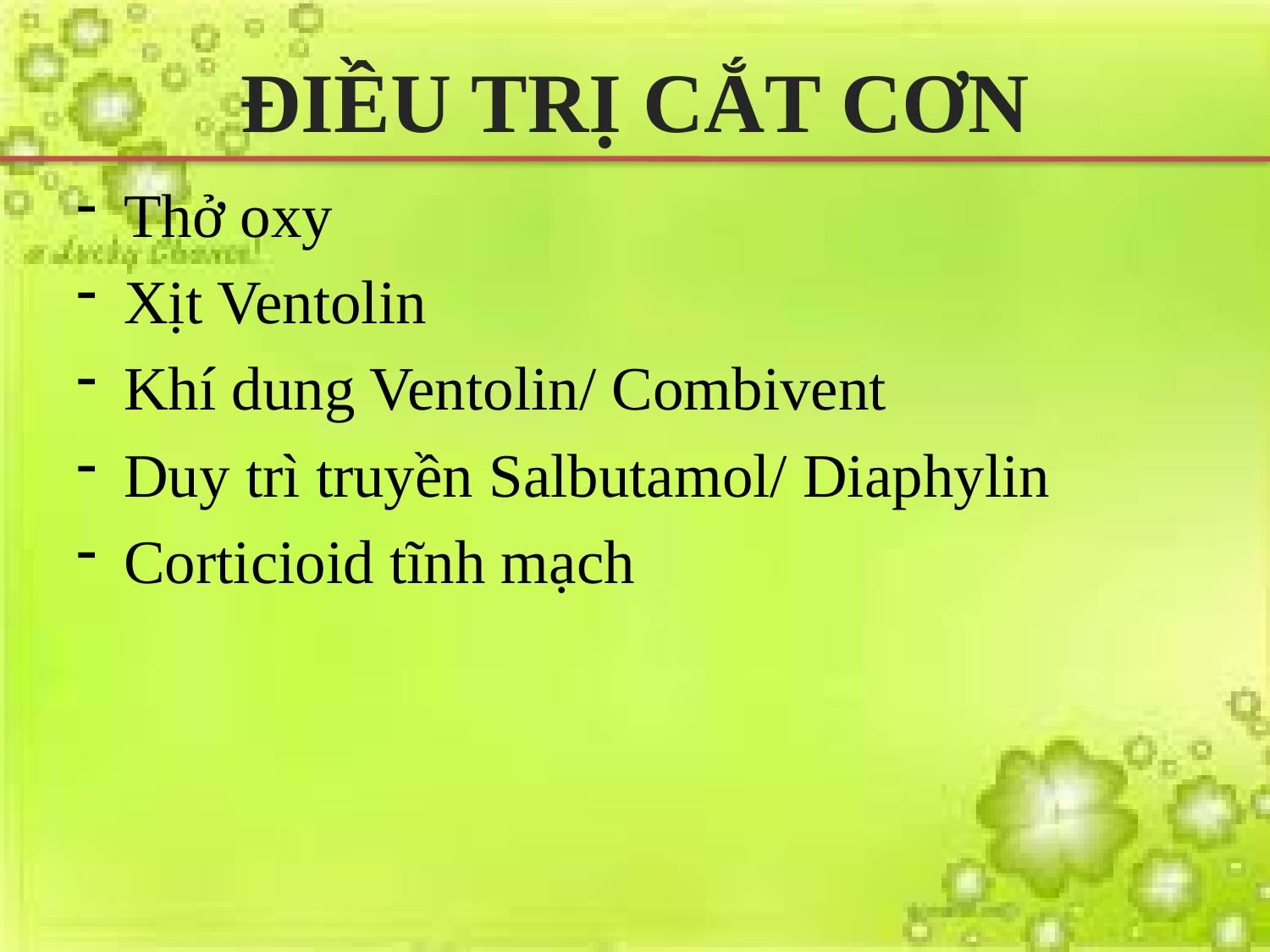

# ĐIỀU TRỊ CẮT CƠN
Thở oxy
Xịt Ventolin
Khí dung Ventolin/ Combivent
Duy trì truyền Salbutamol/ Diaphylin
Corticioid tĩnh mạch